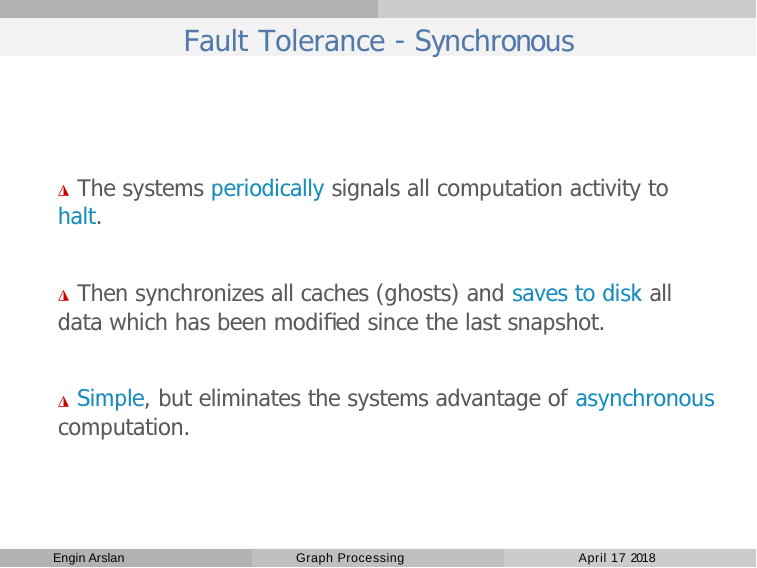

# Fault Tolerance - Synchronous
◮  The systems periodically signals all computation activity to halt.

◮  Then synchronizes all caches (ghosts) and saves to disk all data which has been modified since the last snapshot.

◮  Simple, but eliminates the systems advantage of asynchronous computation.

Engin Arslan
Graph Processing
April 17 2018